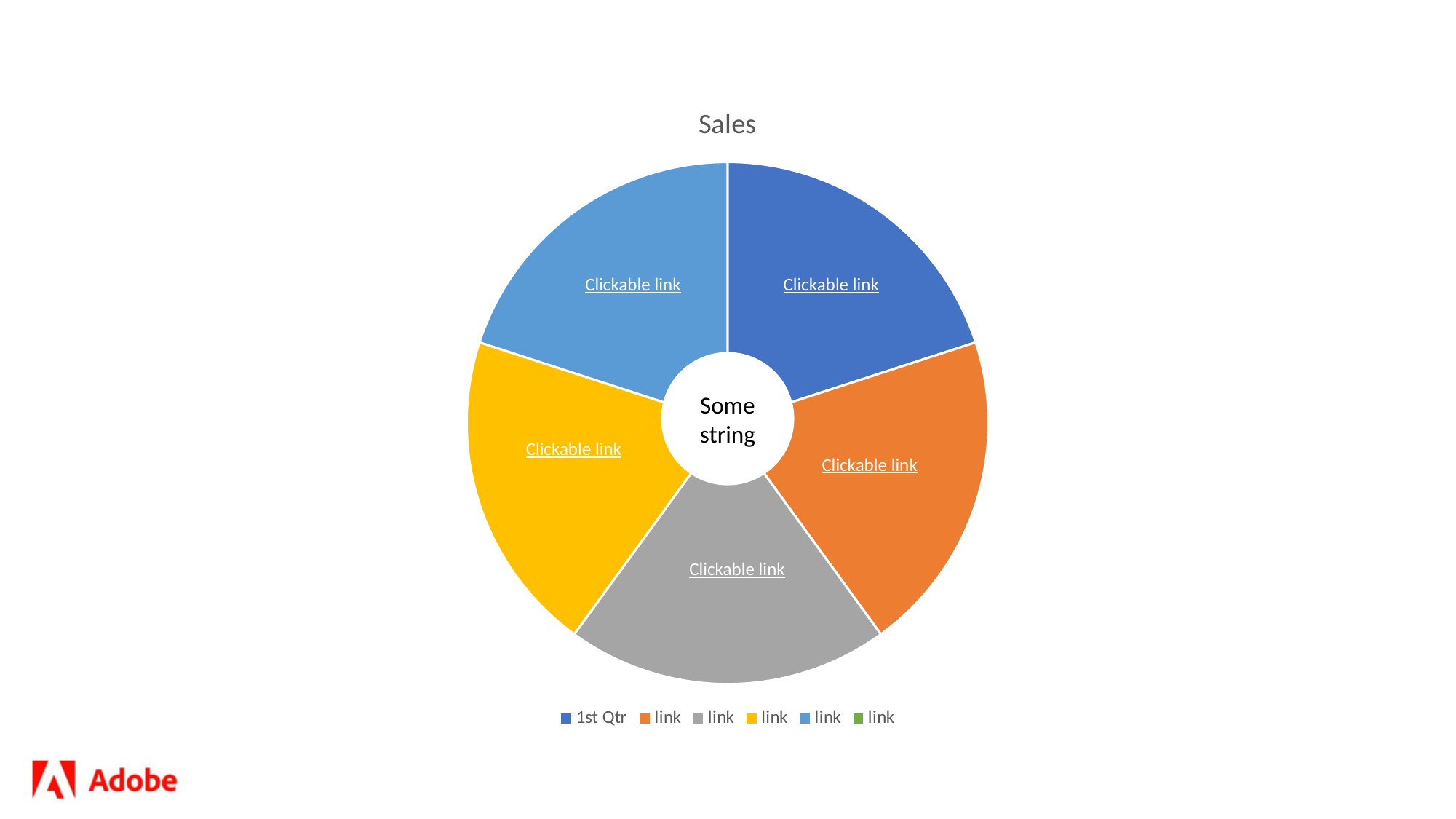

#

### Chart:

| Category | Sales |
|---|---|
| 1st Qtr | 5.0 |
| link | 5.0 |
| link | 5.0 |
| link | 5.0 |
| link | 5.0 |
| link | None |
Clickable link
Clickable link
Some string
Clickable link
Clickable link
Clickable link